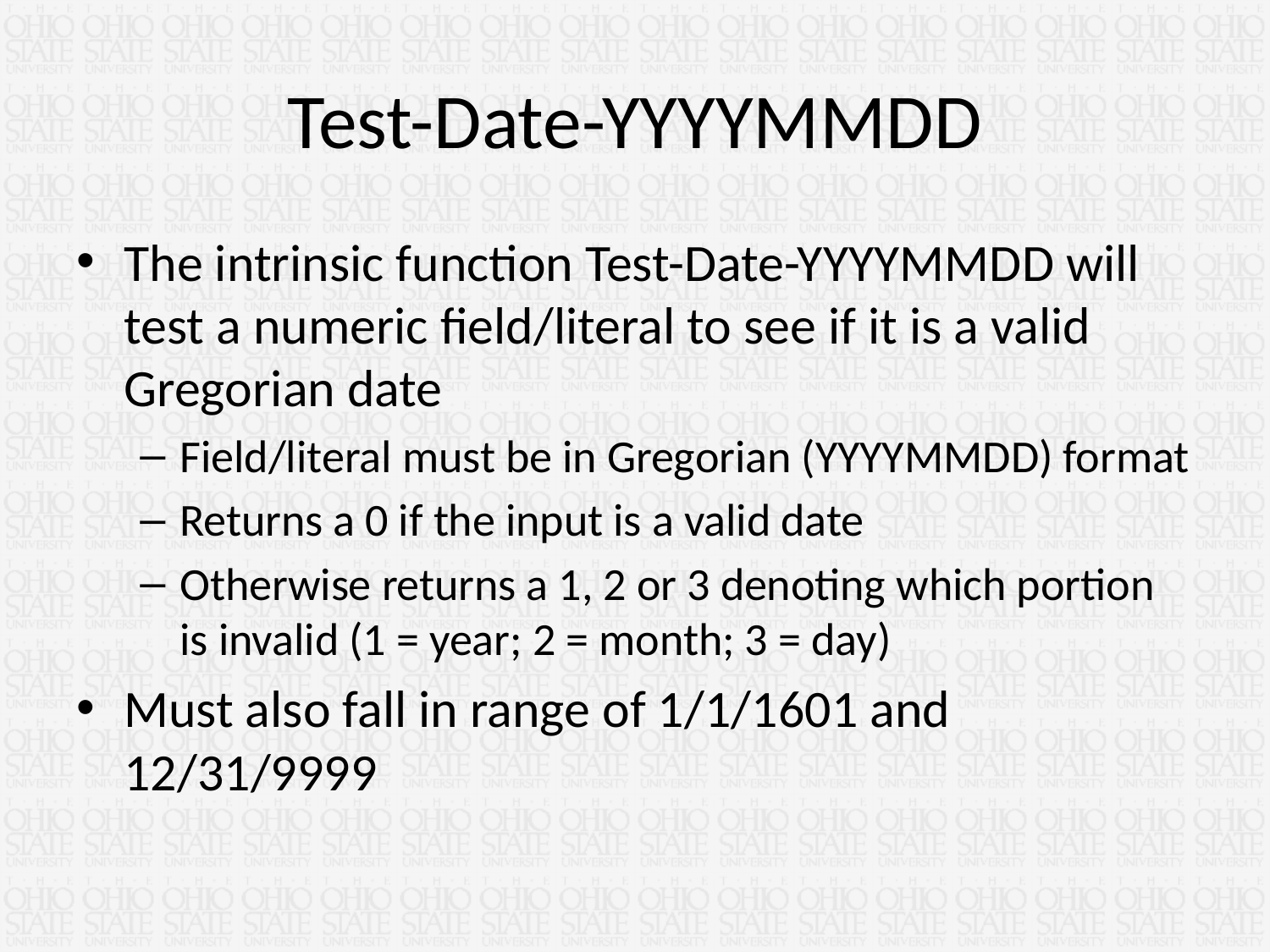

# Test-Date-YYYYMMDD
The intrinsic function Test-Date-YYYYMMDD will test a numeric field/literal to see if it is a valid Gregorian date
Field/literal must be in Gregorian (YYYYMMDD) format
Returns a 0 if the input is a valid date
Otherwise returns a 1, 2 or 3 denoting which portion is invalid (1 = year; 2 = month; 3 = day)
Must also fall in range of 1/1/1601 and 12/31/9999